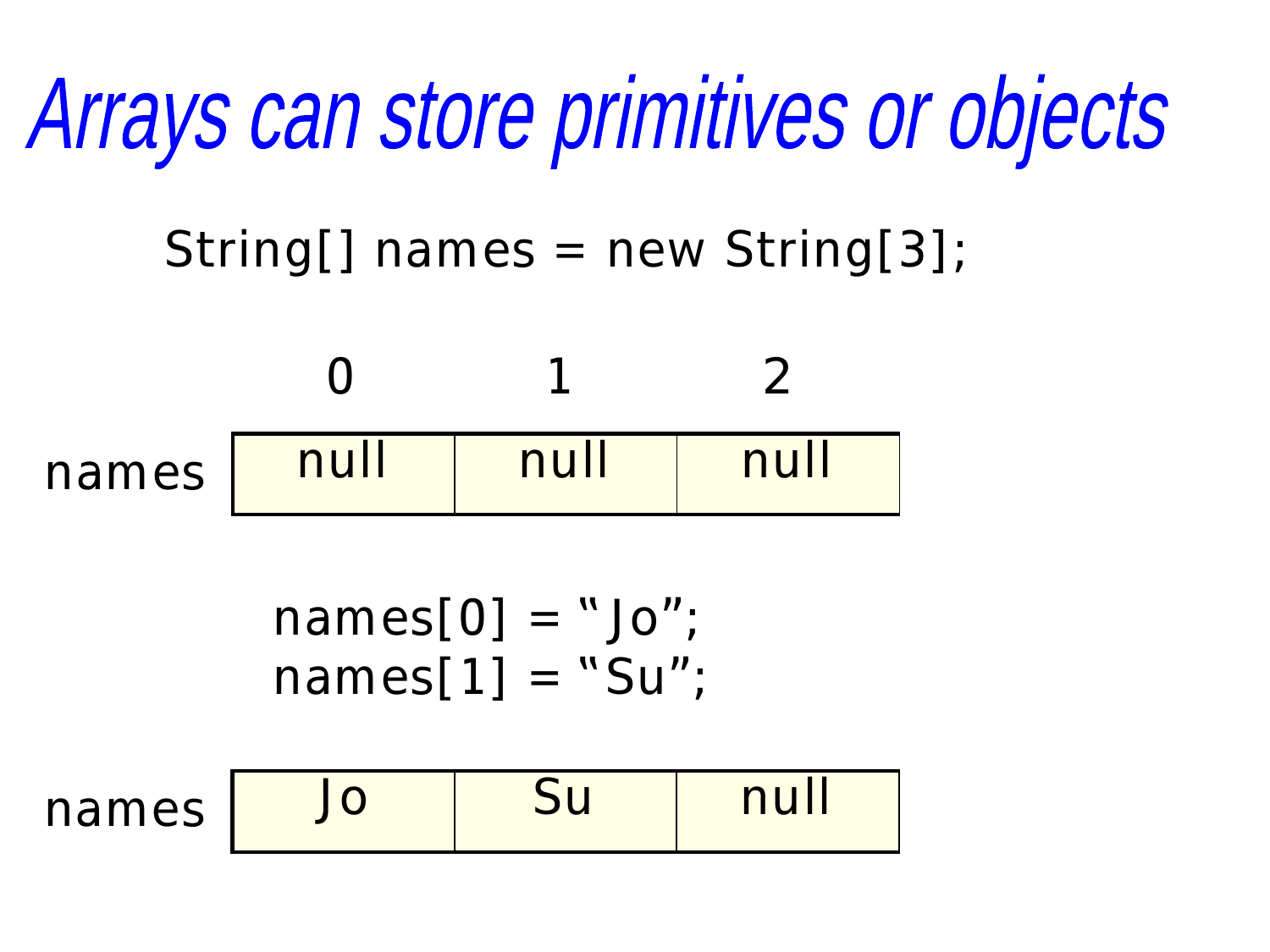

Arrays can store primitives or objects
String[] names = new String[3];
     0             1             2
names
| null | null | null |
| --- | --- | --- |
names[0] = “Jo”;
names[1] = “Su”;
names
| Jo | Su | null |
| --- | --- | --- |